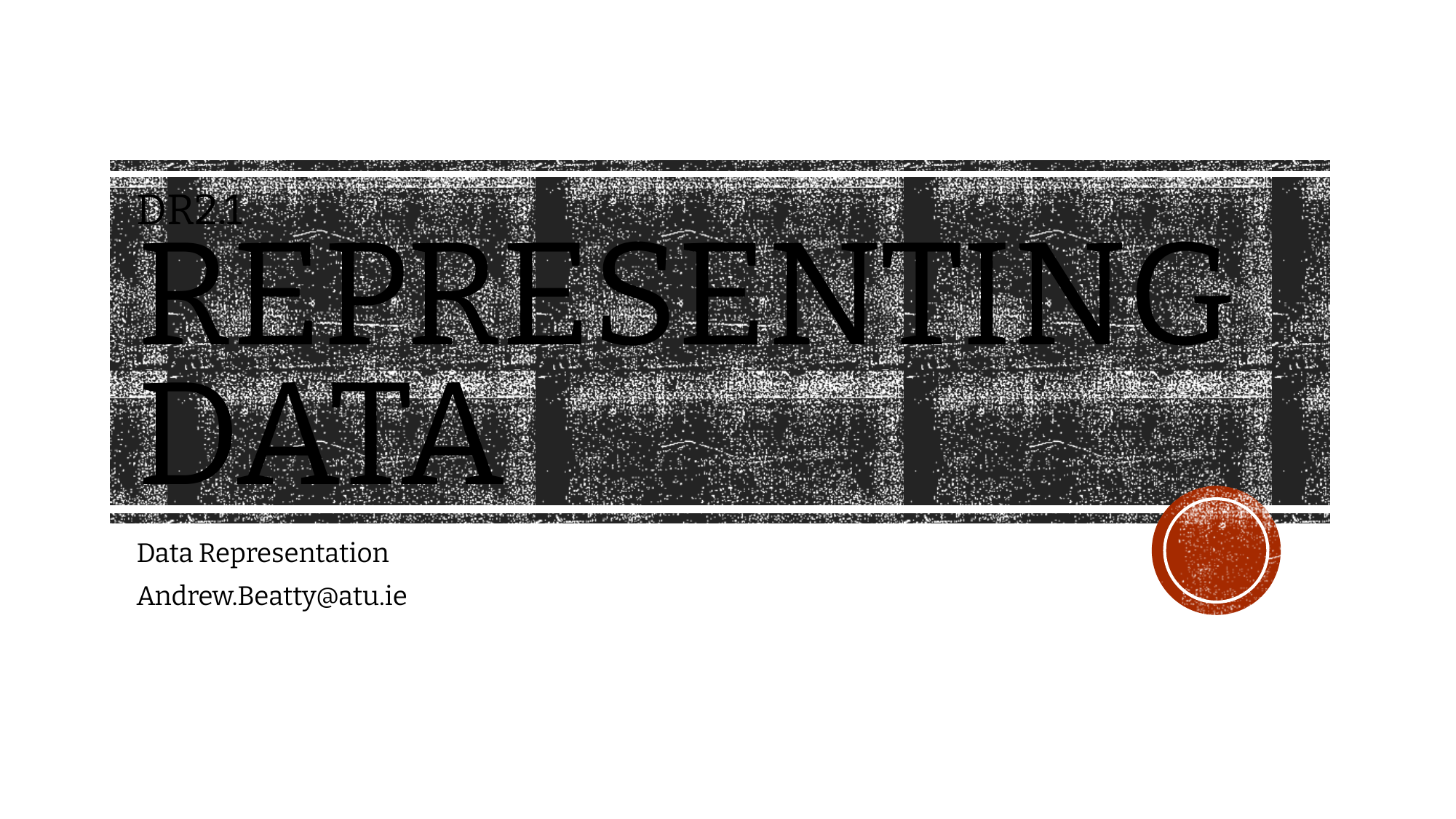

# DR2.1 Representing DAta
Data Representation
Andrew.Beatty@atu.ie